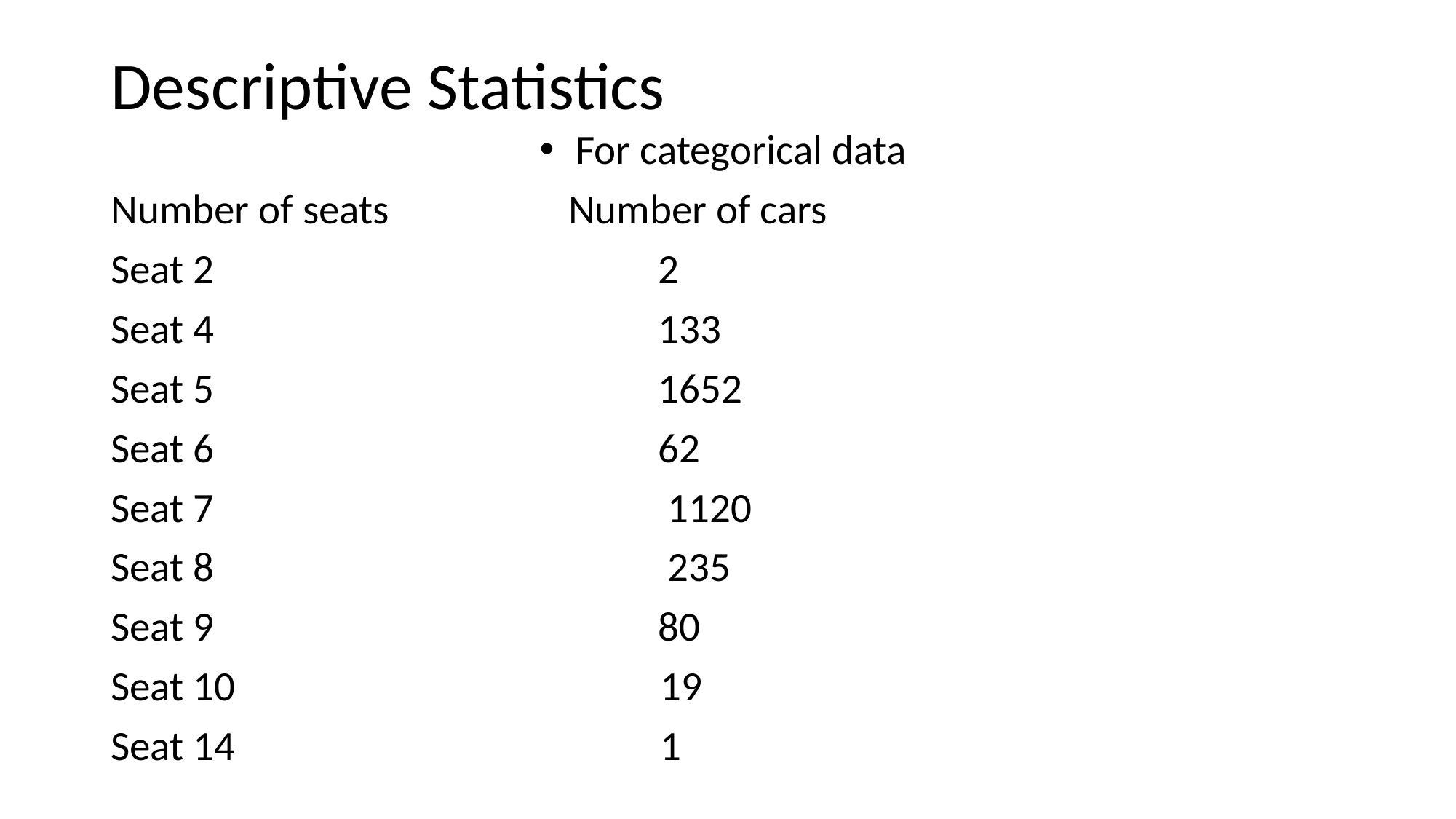

# Descriptive Statistics
For categorical data
Number of seats                   Number of cars
Seat 2                                               2
Seat 4                                               133
Seat 5                                               1652
Seat 6                                               62
Seat 7                                                1120
Seat 8                                                235
Seat 9                                               80
Seat 10                                             19
Seat 14                                             1